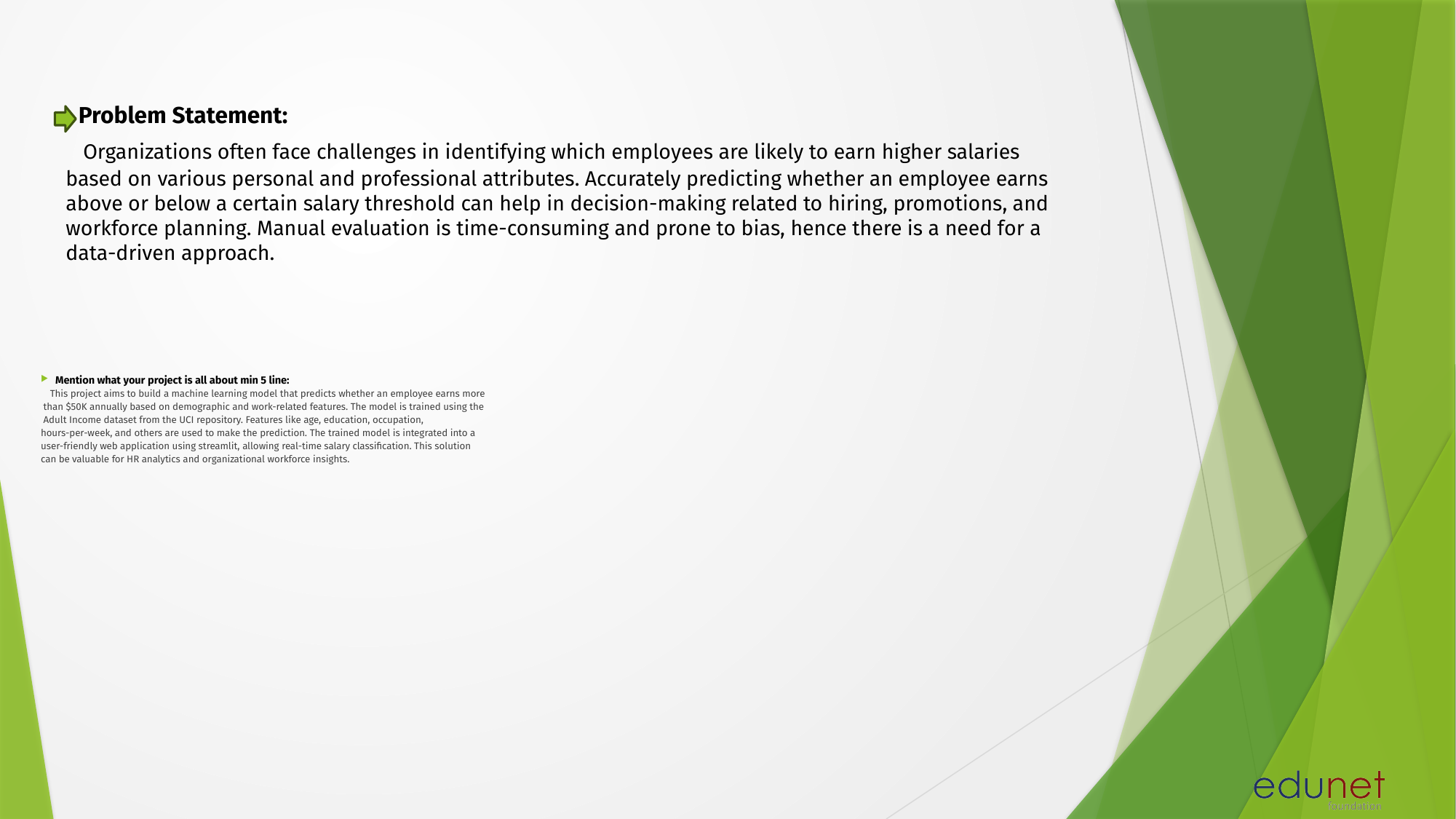

# Problem Statement: Organizations often face challenges in identifying which employees are likely to earn higher salaries based on various personal and professional attributes. Accurately predicting whether an employee earns above or below a certain salary threshold can help in decision-making related to hiring, promotions, and workforce planning. Manual evaluation is time-consuming and prone to bias, hence there is a need for a data-driven approach.

Mention what your project is all about min 5 line:
    This project aims to build a machine learning model that predicts whether an employee earns more
 than $50K annually based on demographic and work-related features. The model is trained using the
 Adult Income dataset from the UCI repository. Features like age, education, occupation,
hours-per-week, and others are used to make the prediction. The trained model is integrated into a
user-friendly web application using streamlit, allowing real-time salary classification. This solution
can be valuable for HR analytics and organizational workforce insights.